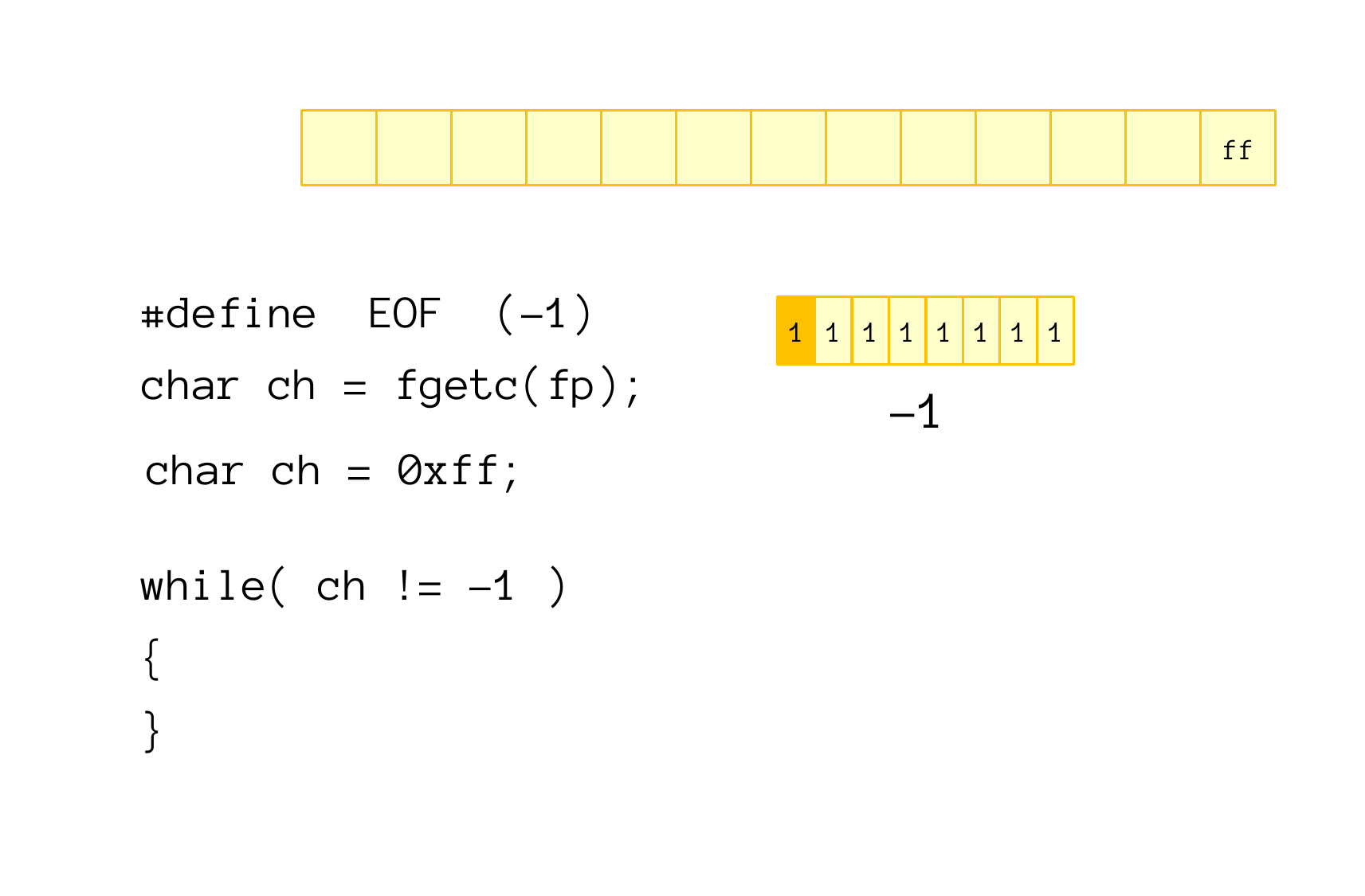

ff
#define  EOF  (-1)
char ch = fgetc(fp);
1
1
1
1
1
1
1
1
-1
char ch = 0xff;
while( ch != -1 )
{
}